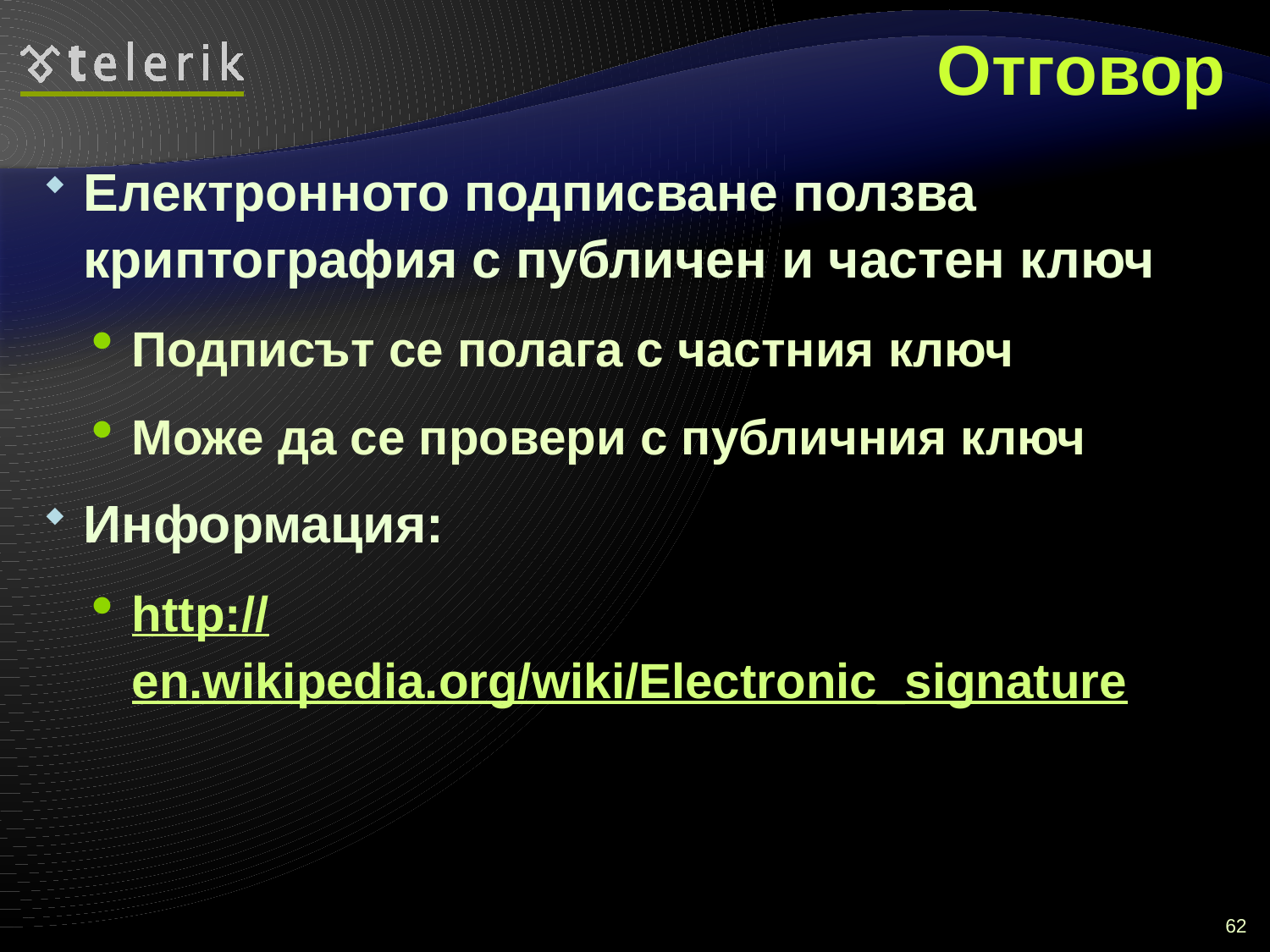

# Отговор
Електронното подписване ползва криптография с публичен и частен ключ
Подписът се полага с частния ключ
Може да се провери с публичния ключ
Информация:
http://en.wikipedia.org/wiki/Electronic_signature
62